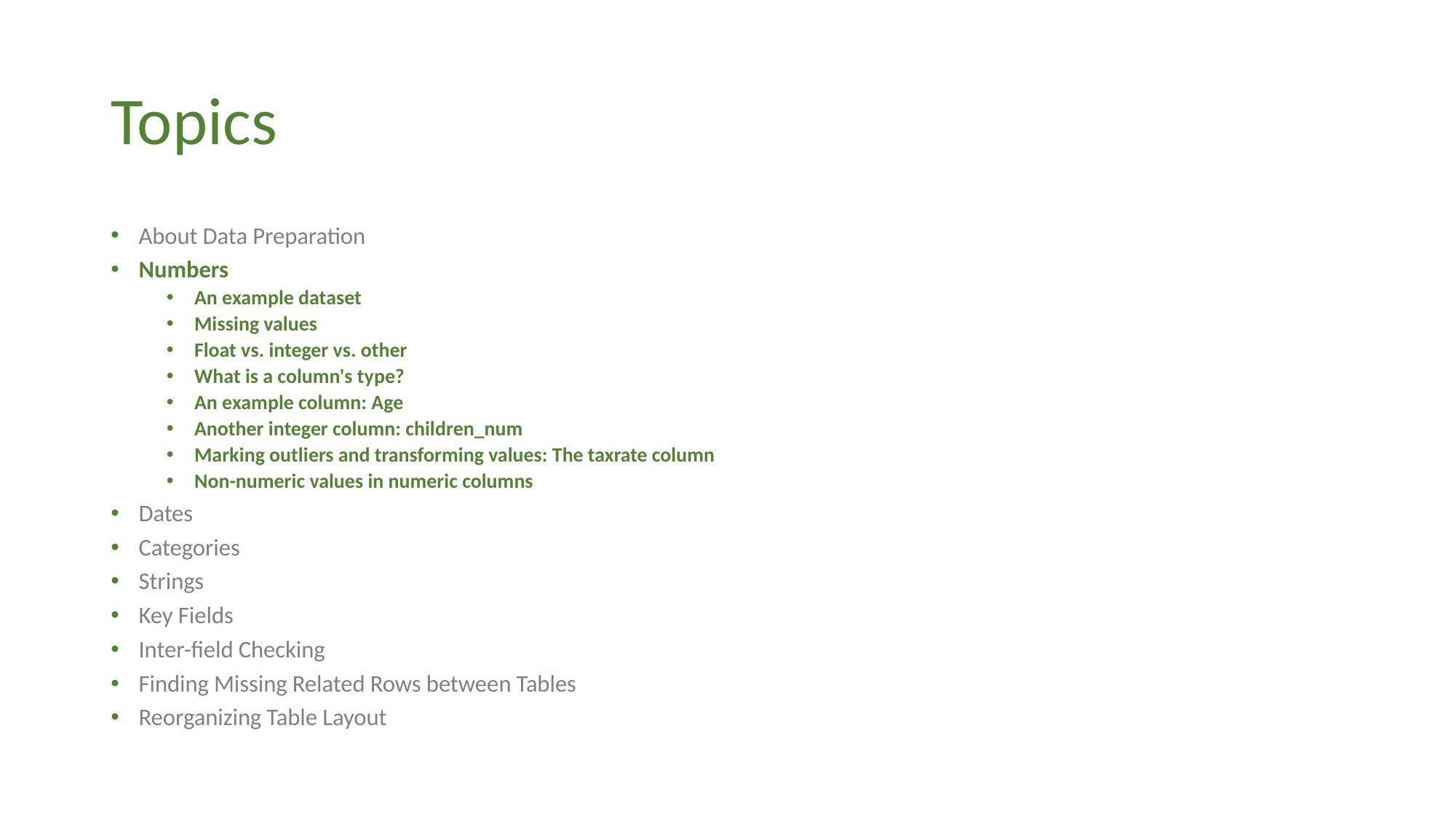

# Topics
About Data Preparation
Numbers
An example dataset
Missing values
Float vs. integer vs. other
What is a column's type?
An example column: Age
Another integer column: children_num
Marking outliers and transforming values: The taxrate column
Non-numeric values in numeric columns
Dates
Categories
Strings
Key Fields
Inter-field Checking
Finding Missing Related Rows between Tables
Reorganizing Table Layout
6